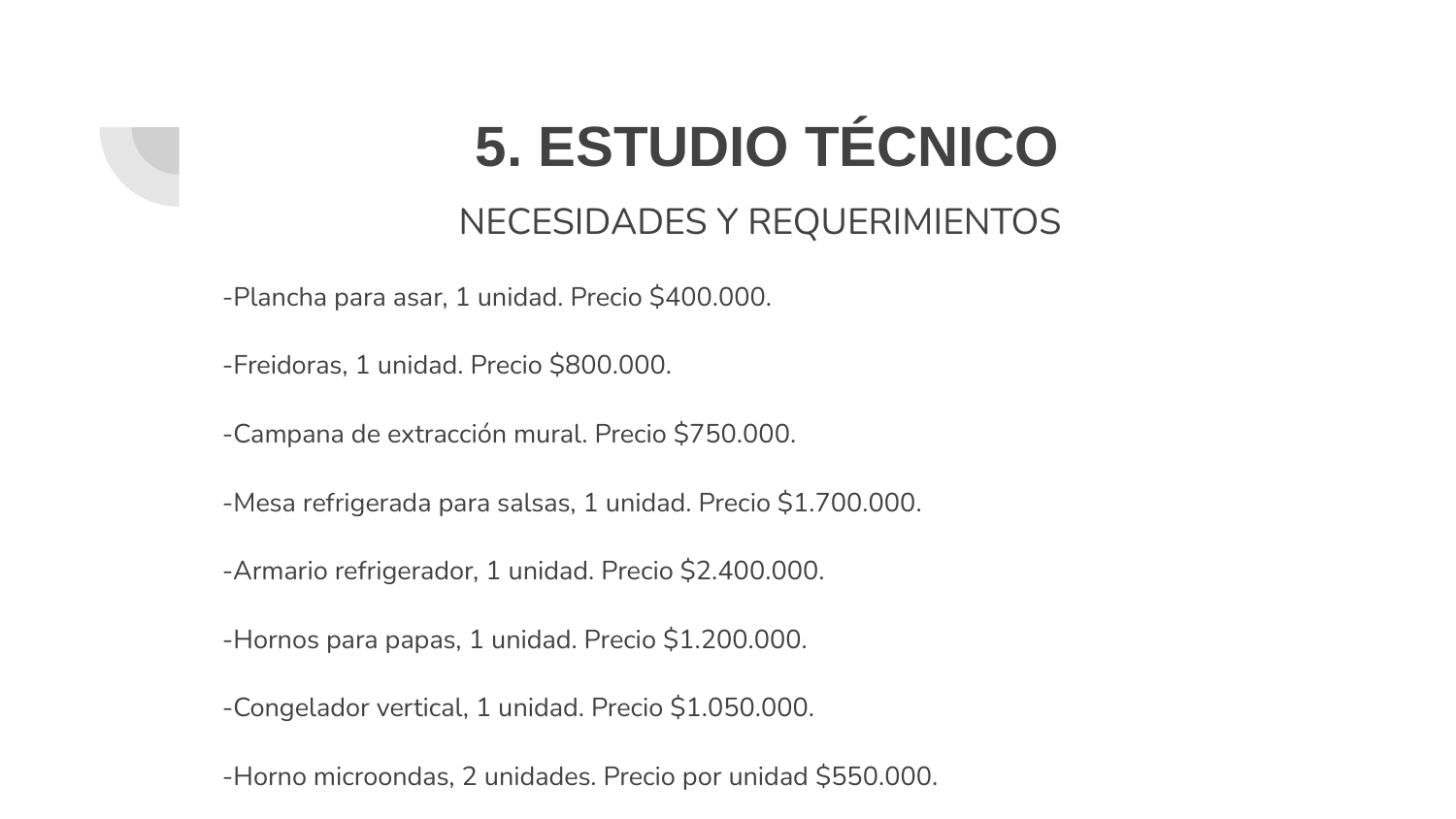

# 5. ESTUDIO TÉCNICO
               NECESIDADES Y REQUERIMIENTOS
-Plancha para asar, 1 unidad. Precio $400.000.
-Freidoras, 1 unidad. Precio $800.000.
-Campana de extracción mural. Precio $750.000.
-Mesa refrigerada para salsas, 1 unidad. Precio $1.700.000.
-Armario refrigerador, 1 unidad. Precio $2.400.000.
-Hornos para papas, 1 unidad. Precio $1.200.000.
-Congelador vertical, 1 unidad. Precio $1.050.000.
-Horno microondas, 2 unidades. Precio por unidad $550.000.